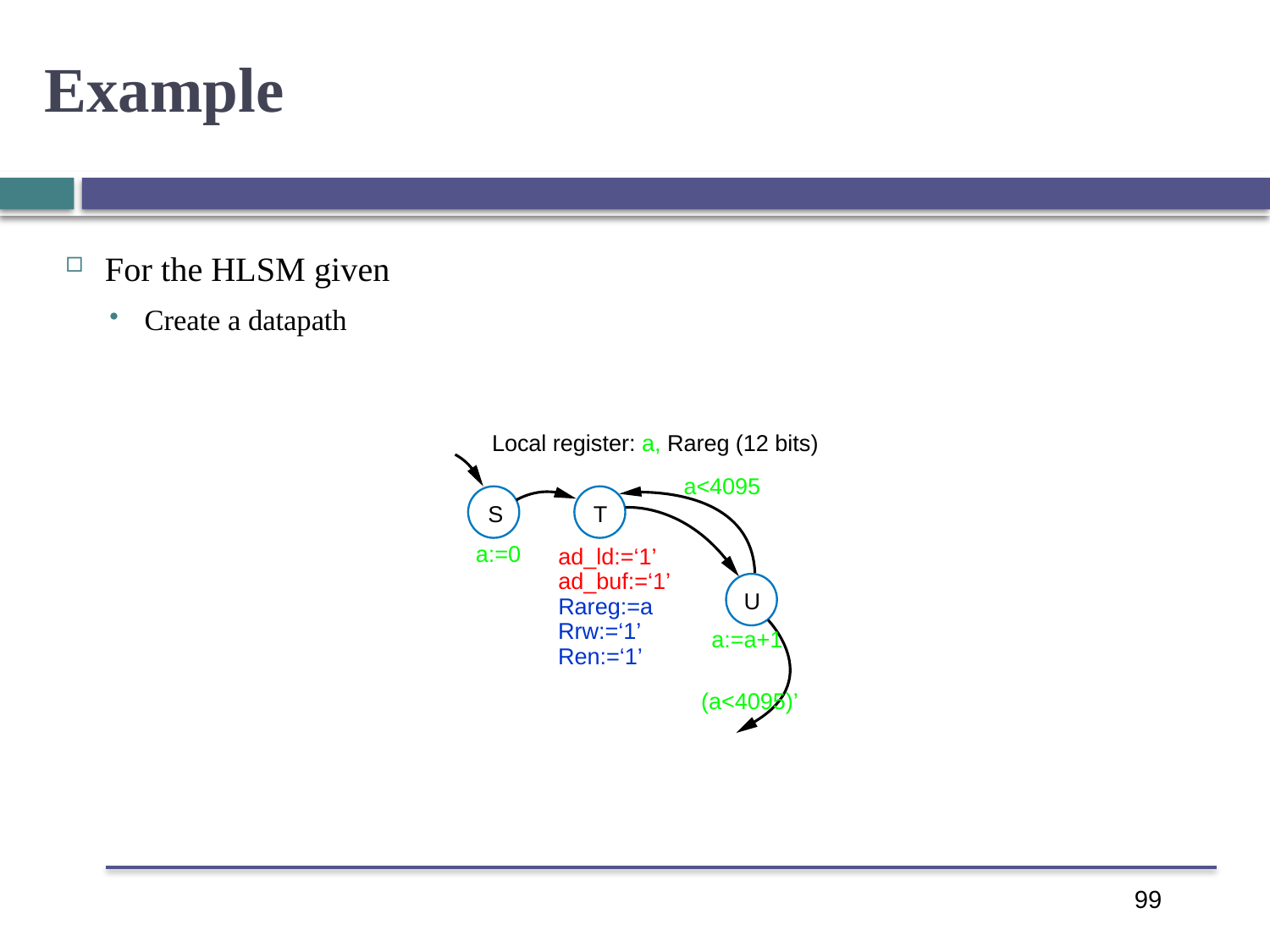

Example
For the HLSM given
Create a datapath
Local register:
 a, Rareg (12 bits)

a<4095

S
T

a:=0

U

a:=a+1
(a<4095)’

ad_ld:=‘1’
ad_buf:=‘1’
Rareg:=a
Rrw:=‘1’
Ren:=‘1’